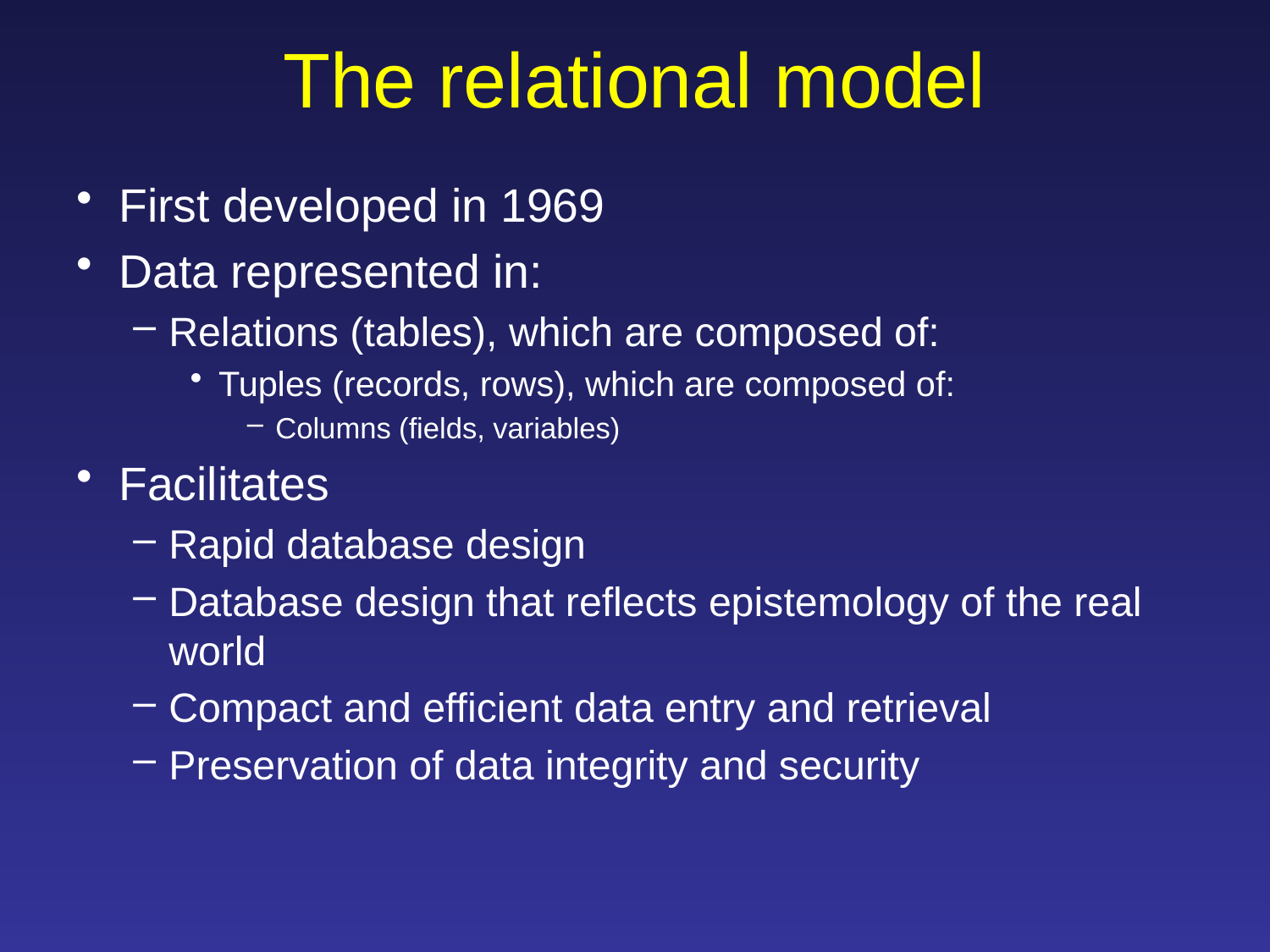

# The relational model
First developed in 1969
Data represented in:
Relations (tables), which are composed of:
Tuples (records, rows), which are composed of:
Columns (fields, variables)
Facilitates
Rapid database design
Database design that reflects epistemology of the real world
Compact and efficient data entry and retrieval
Preservation of data integrity and security